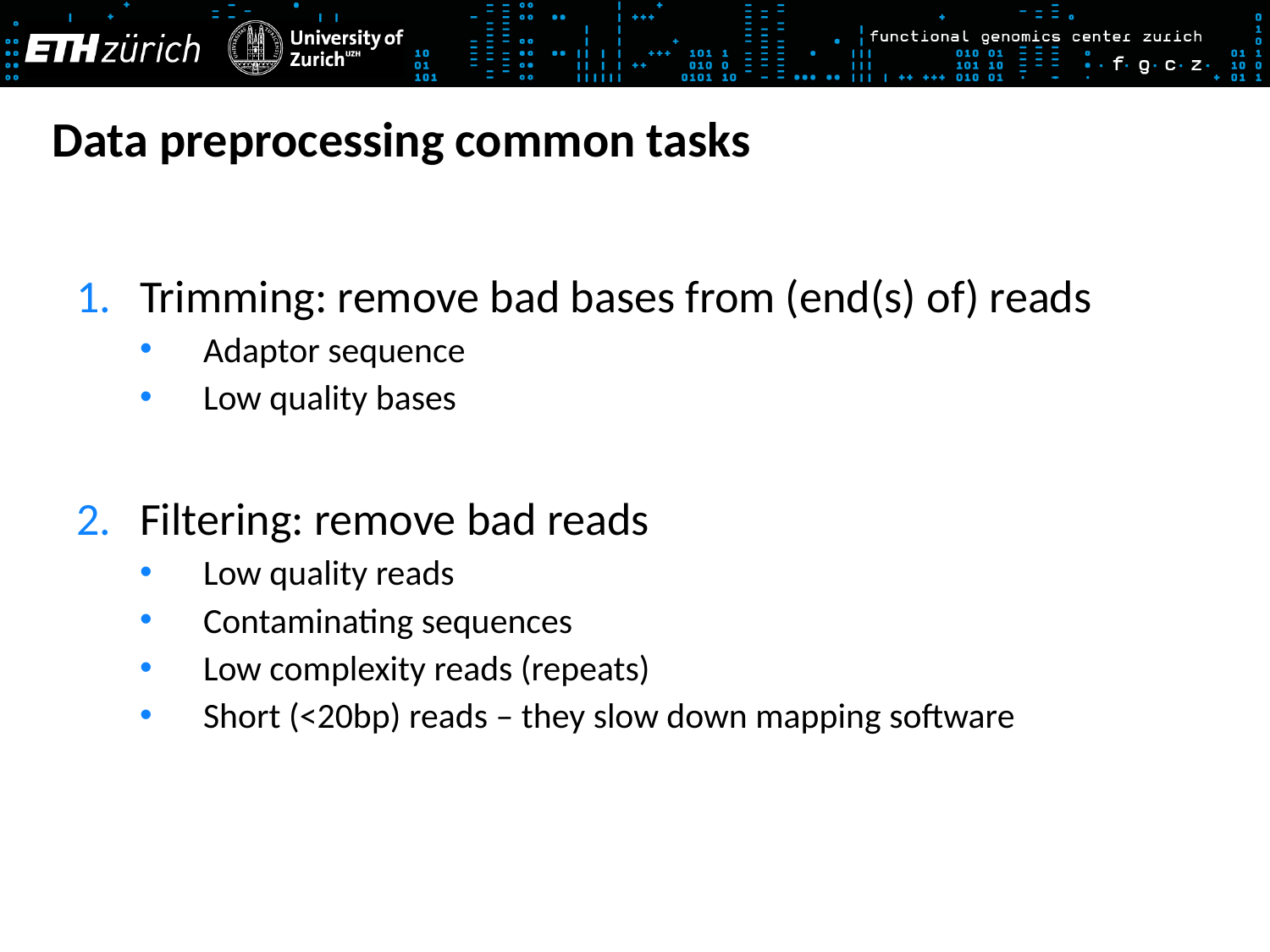

# Data preprocessing common tasks
Trimming: remove bad bases from (end(s) of) reads
Adaptor sequence
Low quality bases

Filtering: remove bad reads
Low quality reads
Contaminating sequences
Low complexity reads (repeats)
Short (<20bp) reads – they slow down mapping software